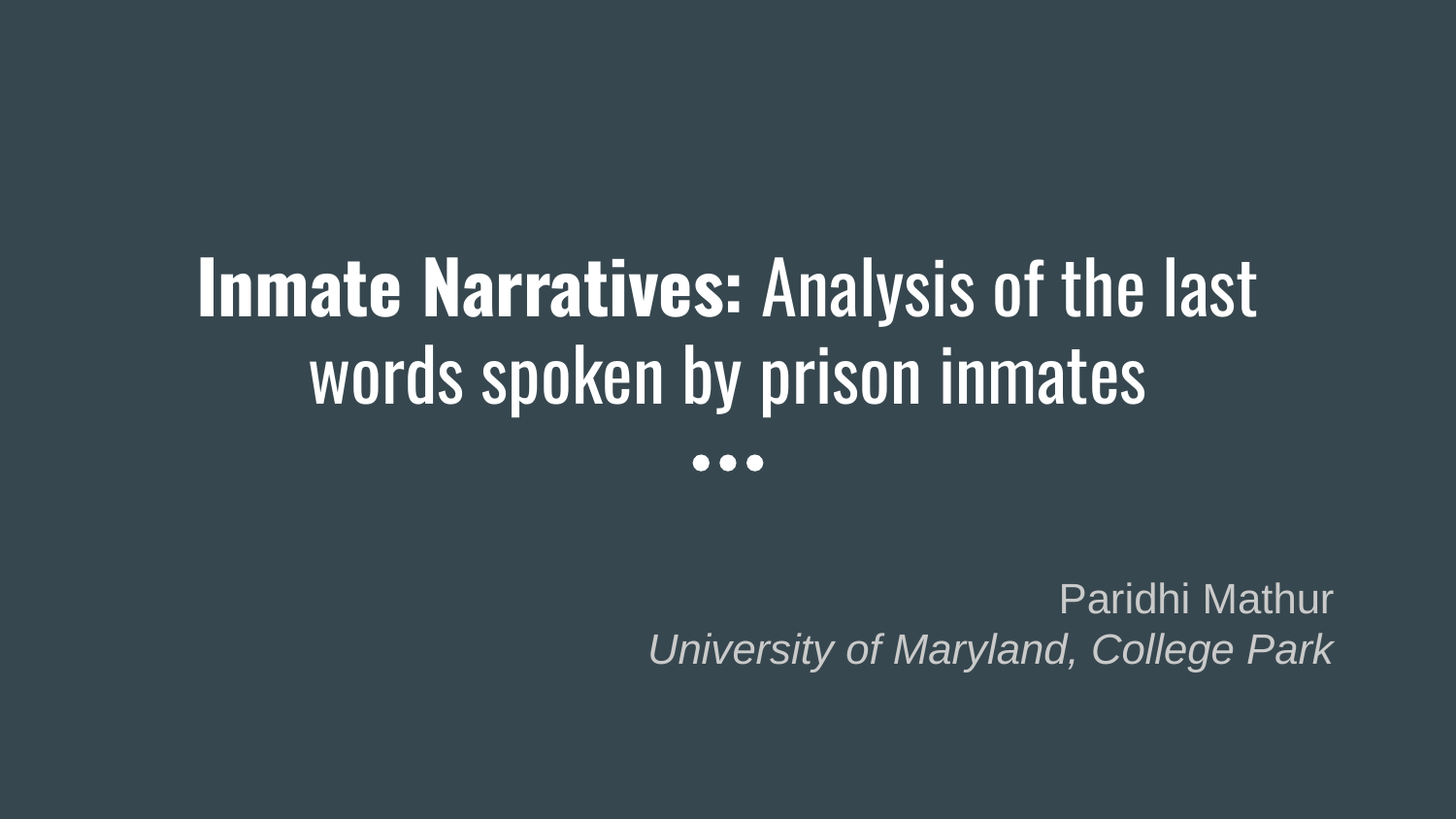

# Inmate Narratives: Analysis of the last words spoken by prison inmates

Paridhi Mathur
University of Maryland, College Park